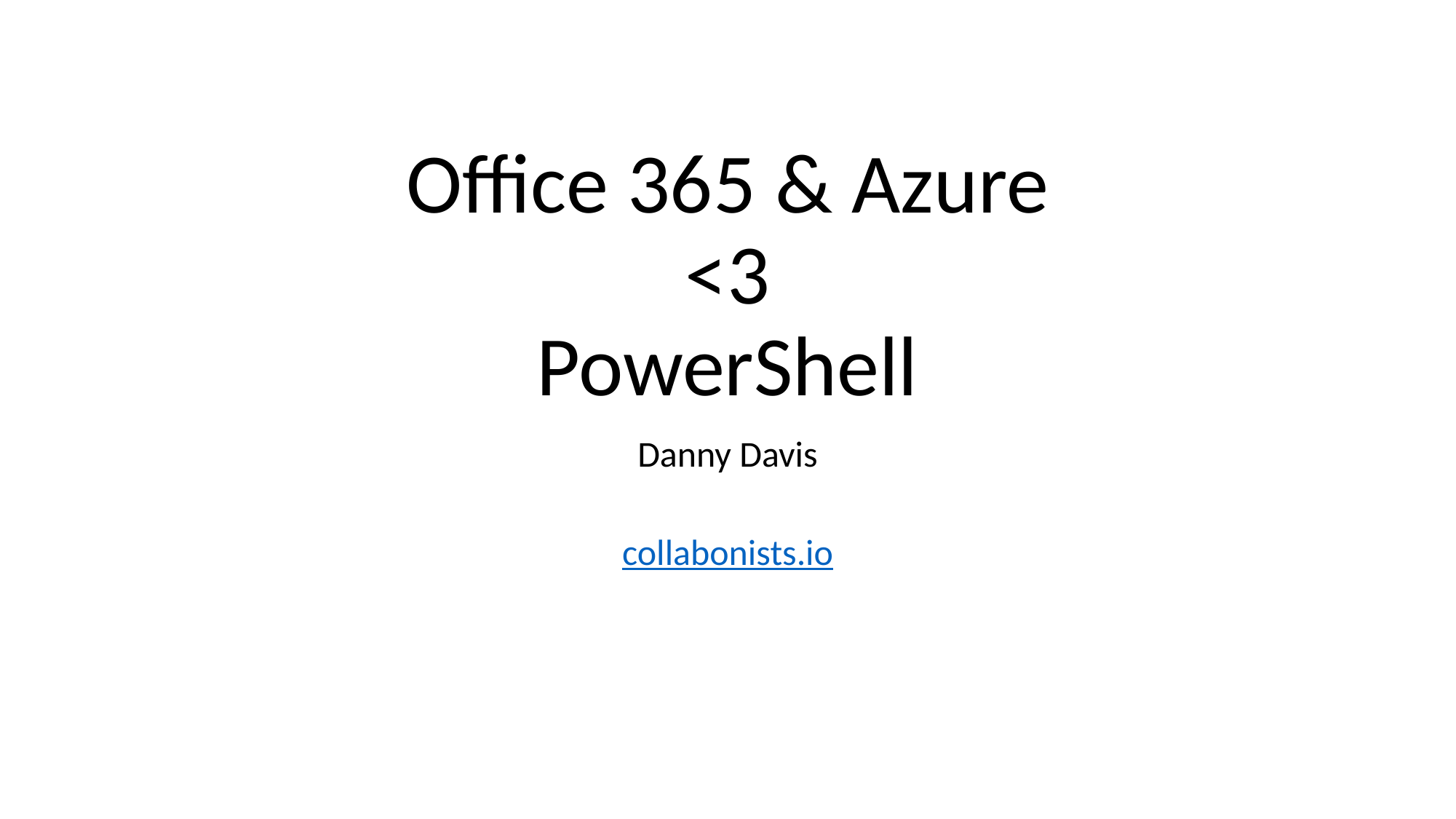

# Office 365 & Azure <3 PowerShell
Danny Davis
collabonists.io